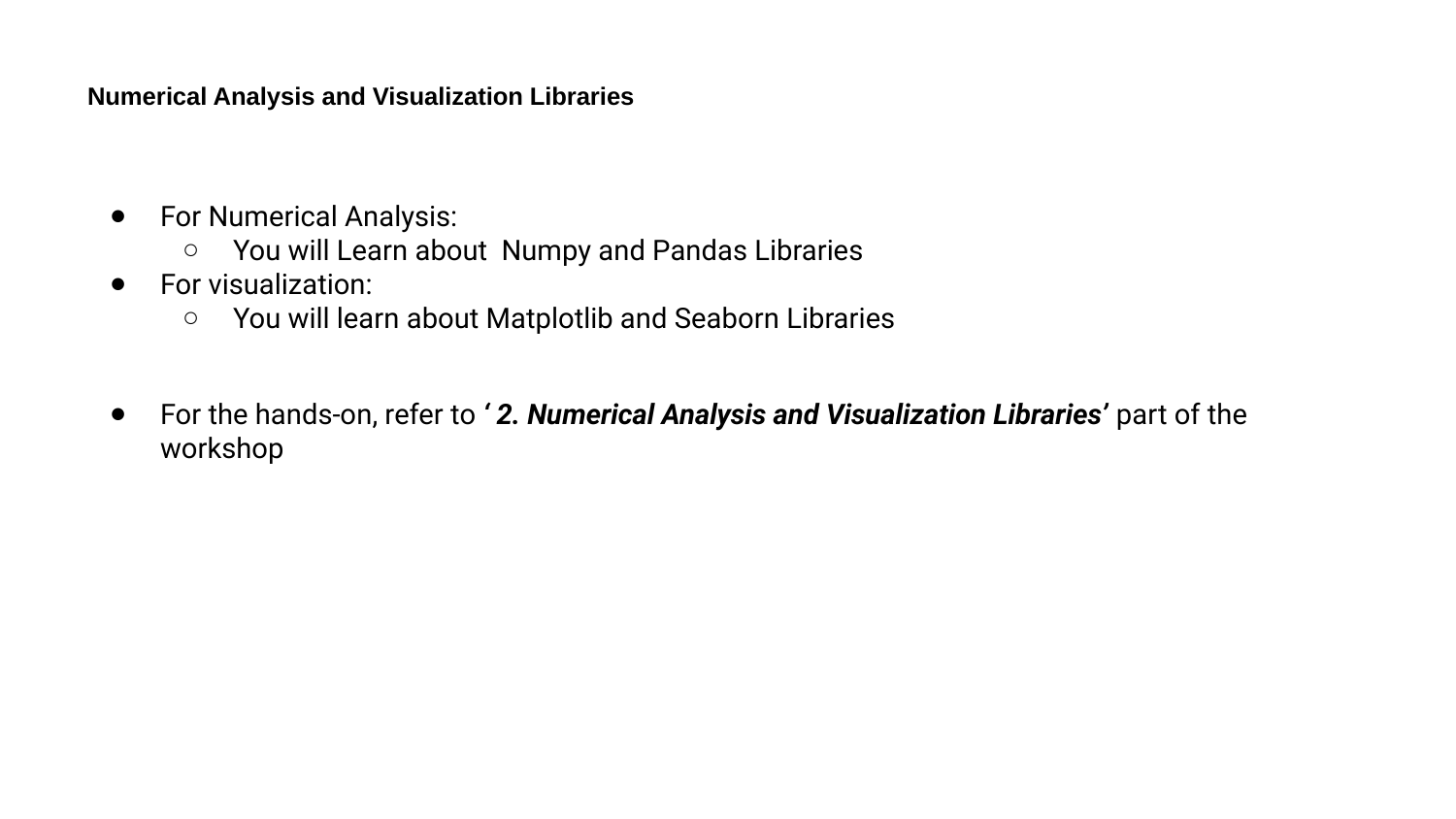

# Numerical Analysis and Visualization Libraries
For Numerical Analysis:
You will Learn about  Numpy and Pandas Libraries
For visualization:
You will learn about Matplotlib and Seaborn Libraries

For the hands-on, refer to ‘ 2. Numerical Analysis and Visualization Libraries’ part of the workshop